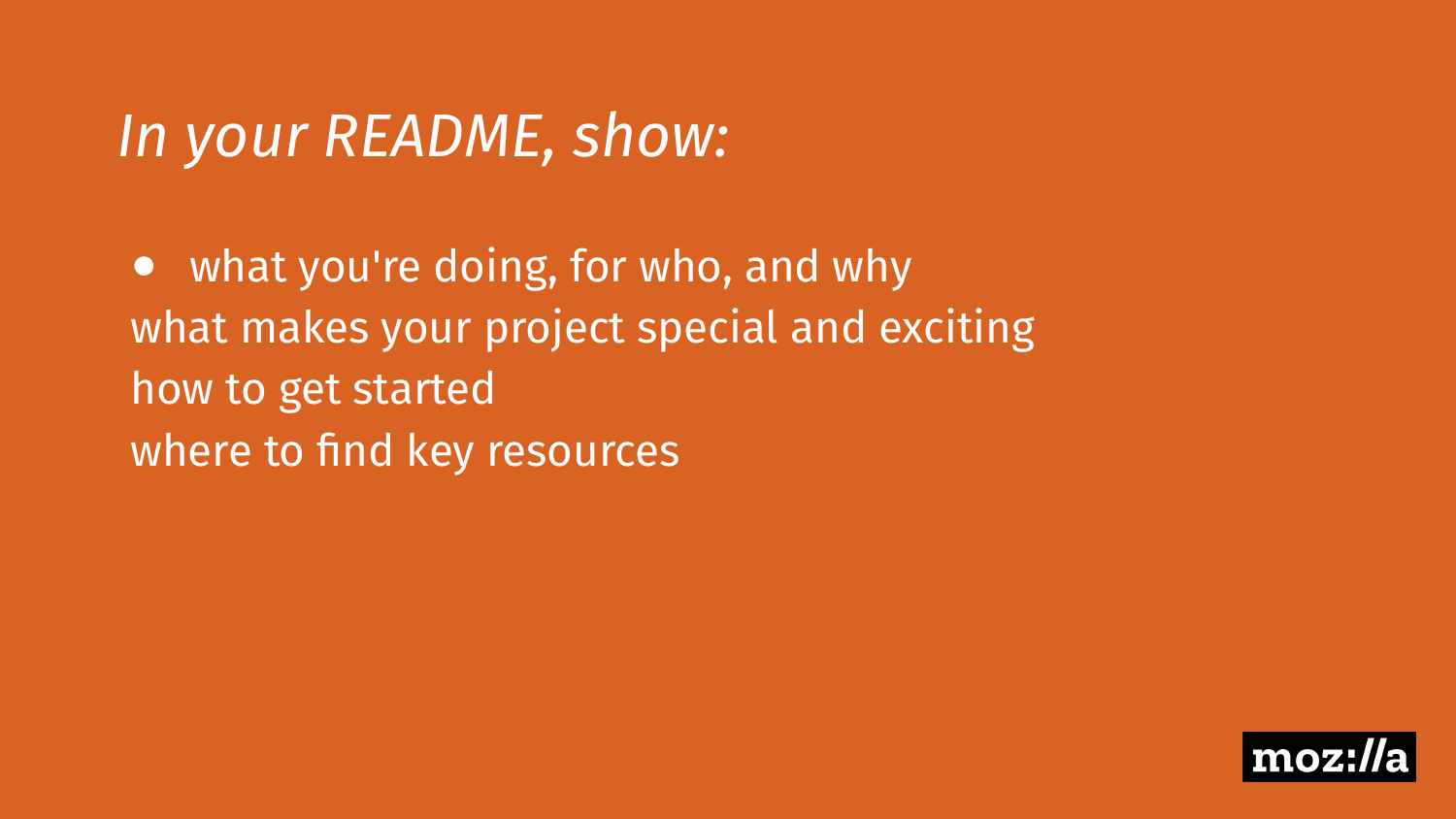

In your README, show:
what you're doing, for who, and why
what makes your project special and exciting
how to get started
where to find key resources